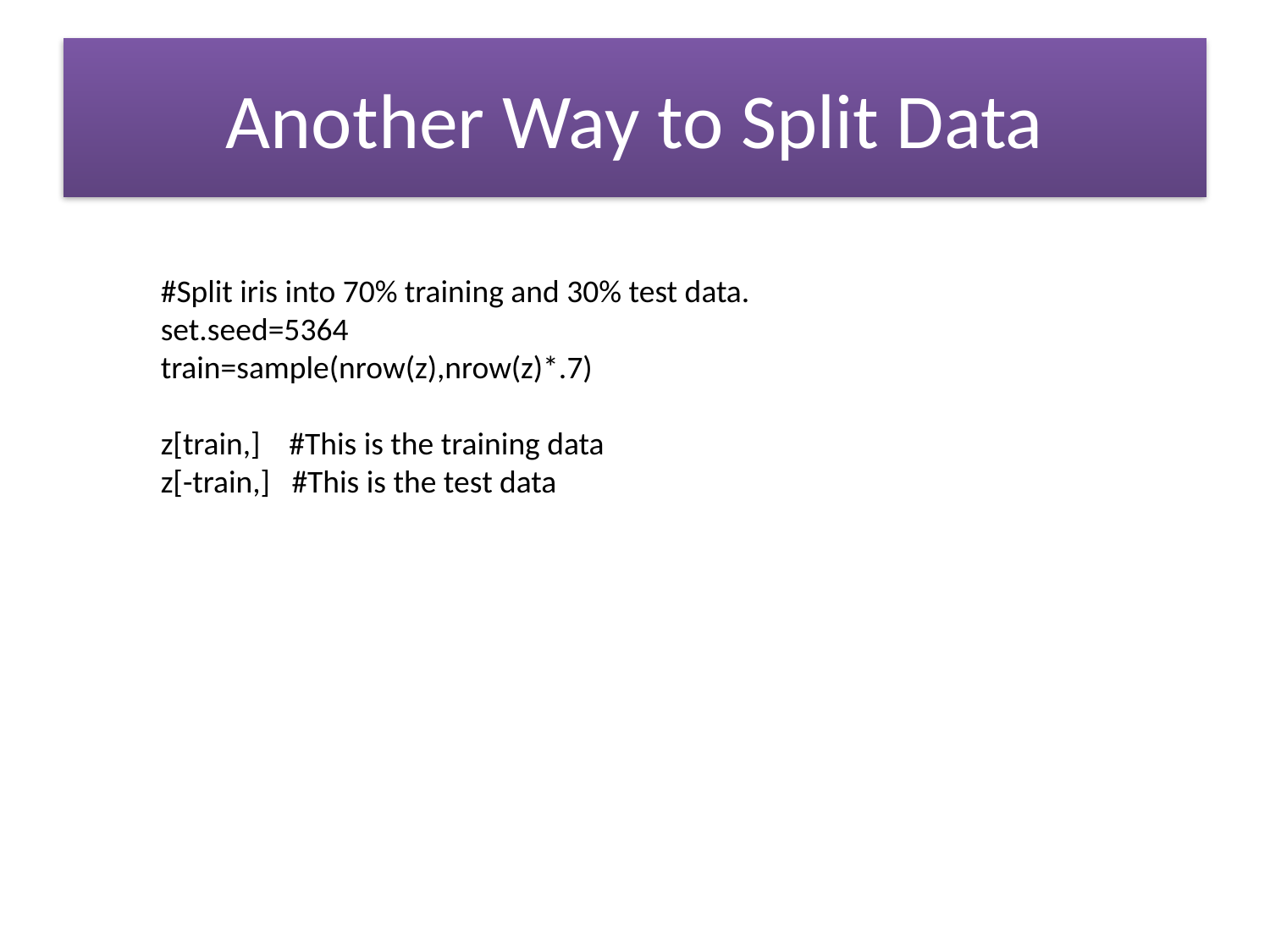

# Another Way to Split Data
#Split iris into 70% training and 30% test data.
set.seed=5364
train=sample(nrow(z),nrow(z)*.7)

z[train,]    #This is the training data
z[-train,]   #This is the test data